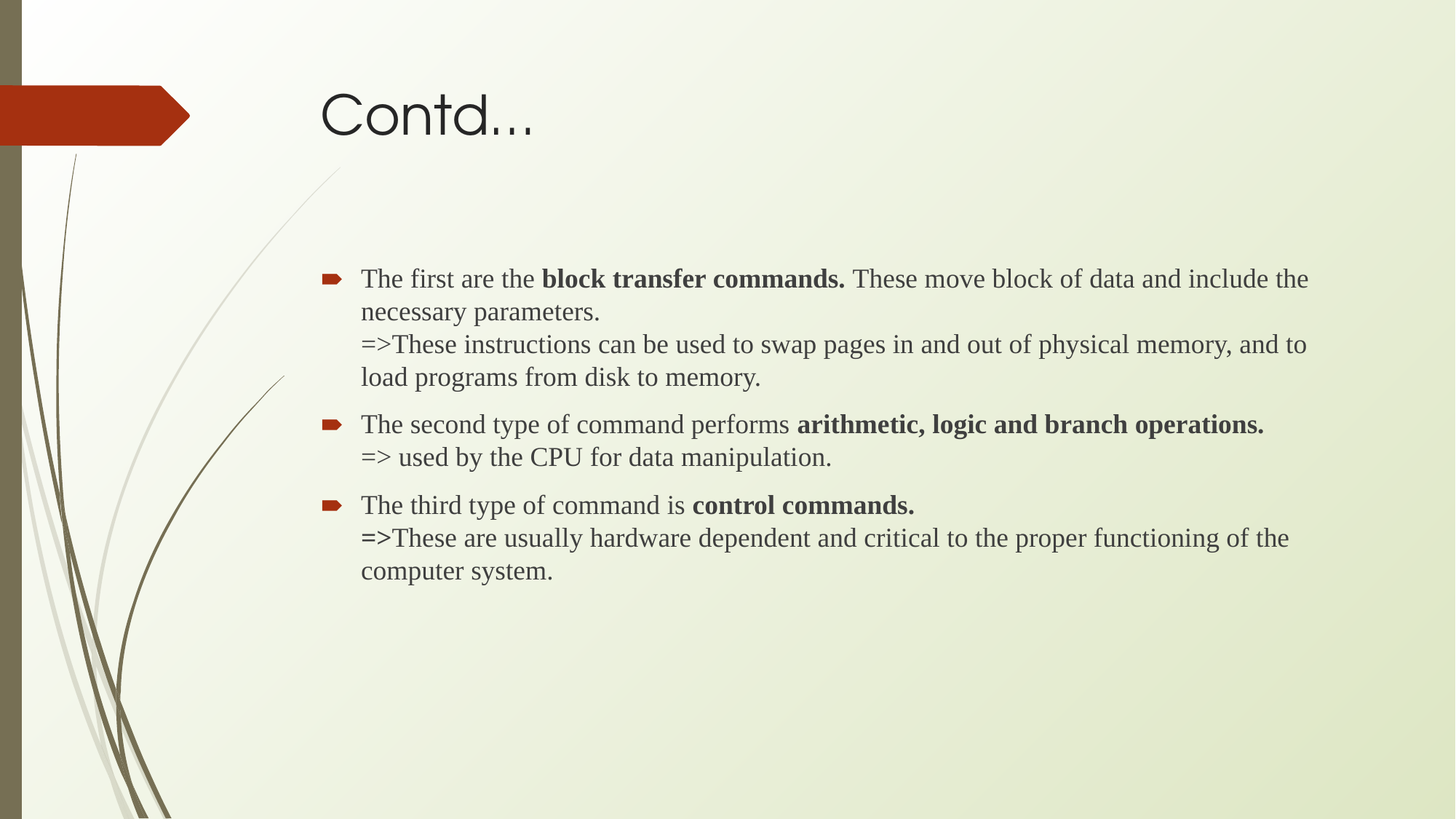

# Contd…
The first are the block transfer commands. These move block of data and include the necessary parameters.
=>These instructions can be used to swap pages in and out of physical memory, and to load programs from disk to memory.
The second type of command performs arithmetic, logic and branch operations.
=> used by the CPU for data manipulation.
The third type of command is control commands.
=>These are usually hardware dependent and critical to the proper functioning of the computer system.